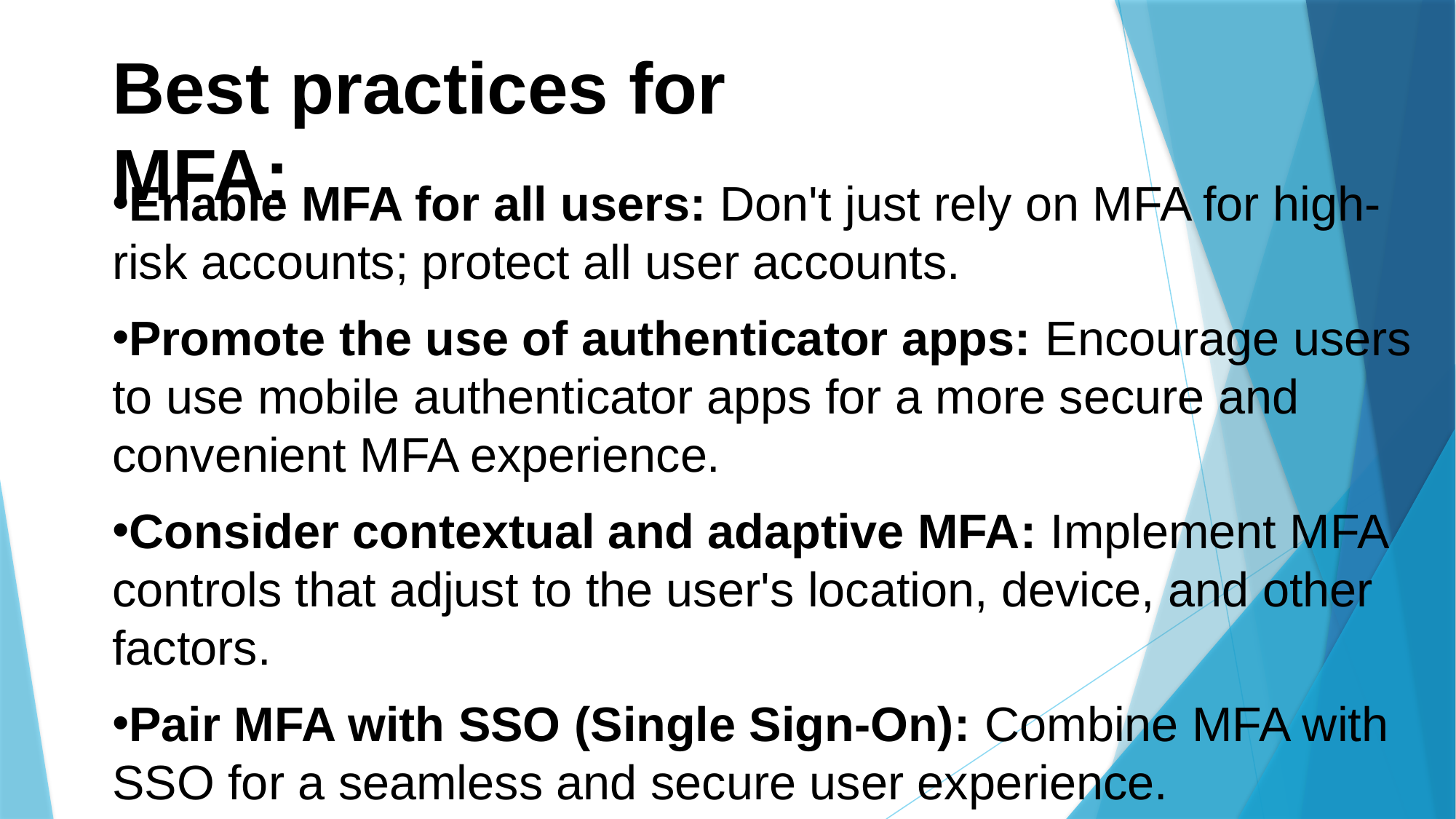

Best practices for MFA:
Enable MFA for all users: Don't just rely on MFA for high-risk accounts; protect all user accounts.
Promote the use of authenticator apps: Encourage users to use mobile authenticator apps for a more secure and convenient MFA experience.
Consider contextual and adaptive MFA: Implement MFA controls that adjust to the user's location, device, and other factors.
Pair MFA with SSO (Single Sign-On): Combine MFA with SSO for a seamless and secure user experience.